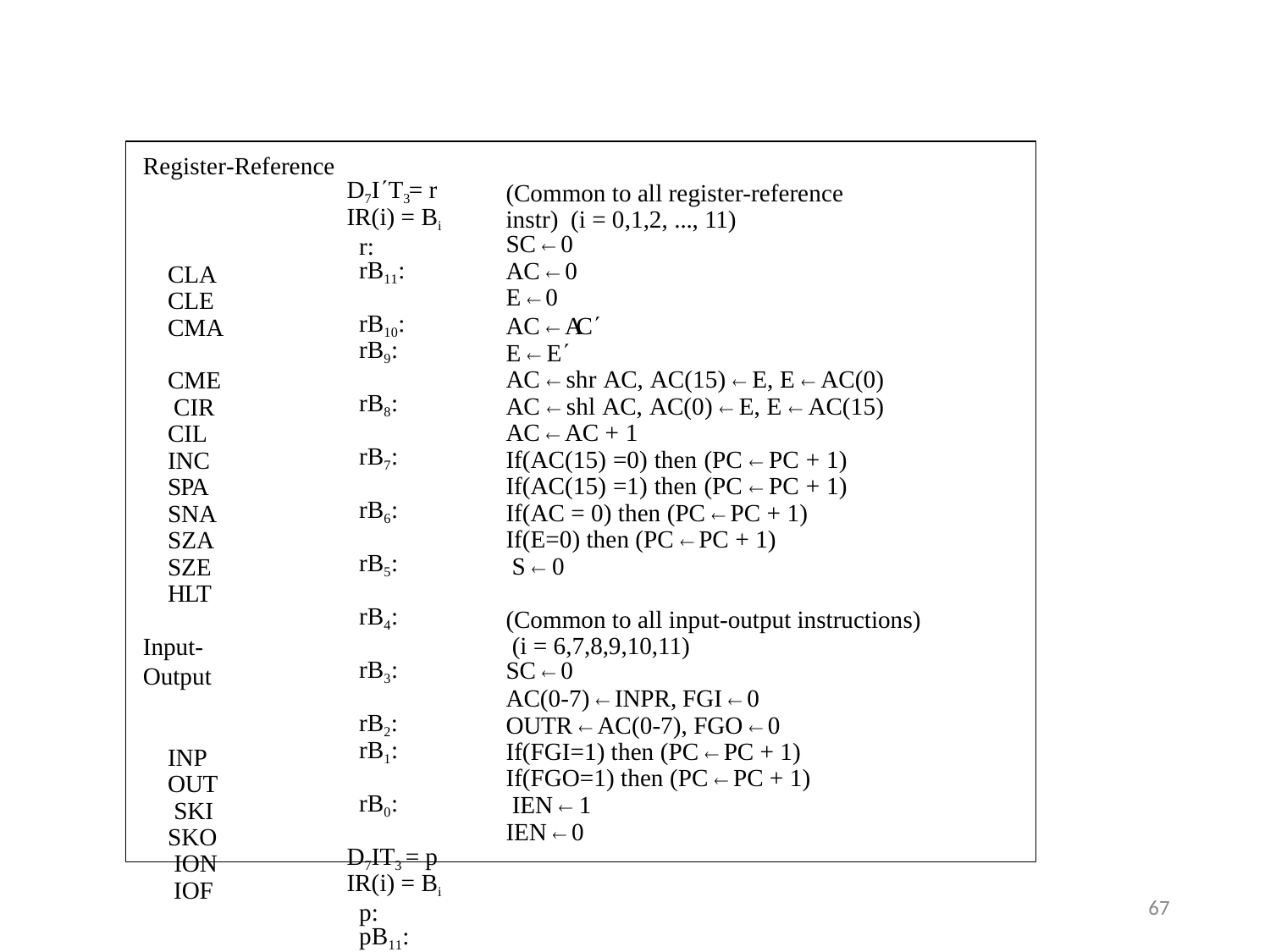

Register-Reference

CLA  CLE  CMA  CME  CIR  CIL  INC  SPA  SNA  SZA  SZE  HLT
Input-Output

INP  OUT  SKI  SKO  ION  IOF
D7I′T3 = r  IR(i) = Bi
r:  rB11:  rB10:
rB9:  rB8:  rB7:  rB6:  rB5:  rB4:  rB3:  rB2:
rB1:  rB0:
D7IT3 = p  IR(i) = Bi
p:  pB11:  pB10:
pB9:  pB8:  pB7:  pB6:
(Common to all register-reference instr)  (i = 0,1,2, ..., 11)
SC ← 0
AC ← 0
E ← 0
AC ← AC′ E ← E′
AC ← shr AC, AC(15) ← E, E ← AC(0)  AC ← shl AC, AC(0) ← E, E ← AC(15)  AC ← AC + 1
If(AC(15) =0) then (PC ← PC + 1)  If(AC(15) =1) then (PC ← PC + 1)  If(AC = 0) then (PC ← PC + 1)
If(E=0) then (PC ← PC + 1)  S ← 0
(Common to all input-output instructions)  (i = 6,7,8,9,10,11)
SC ← 0
AC(0-7) ← INPR, FGI ← 0  OUTR ← AC(0-7), FGO ← 0  If(FGI=1) then (PC ← PC + 1)  If(FGO=1) then (PC ← PC + 1)  IEN ← 1
IEN ← 0
67